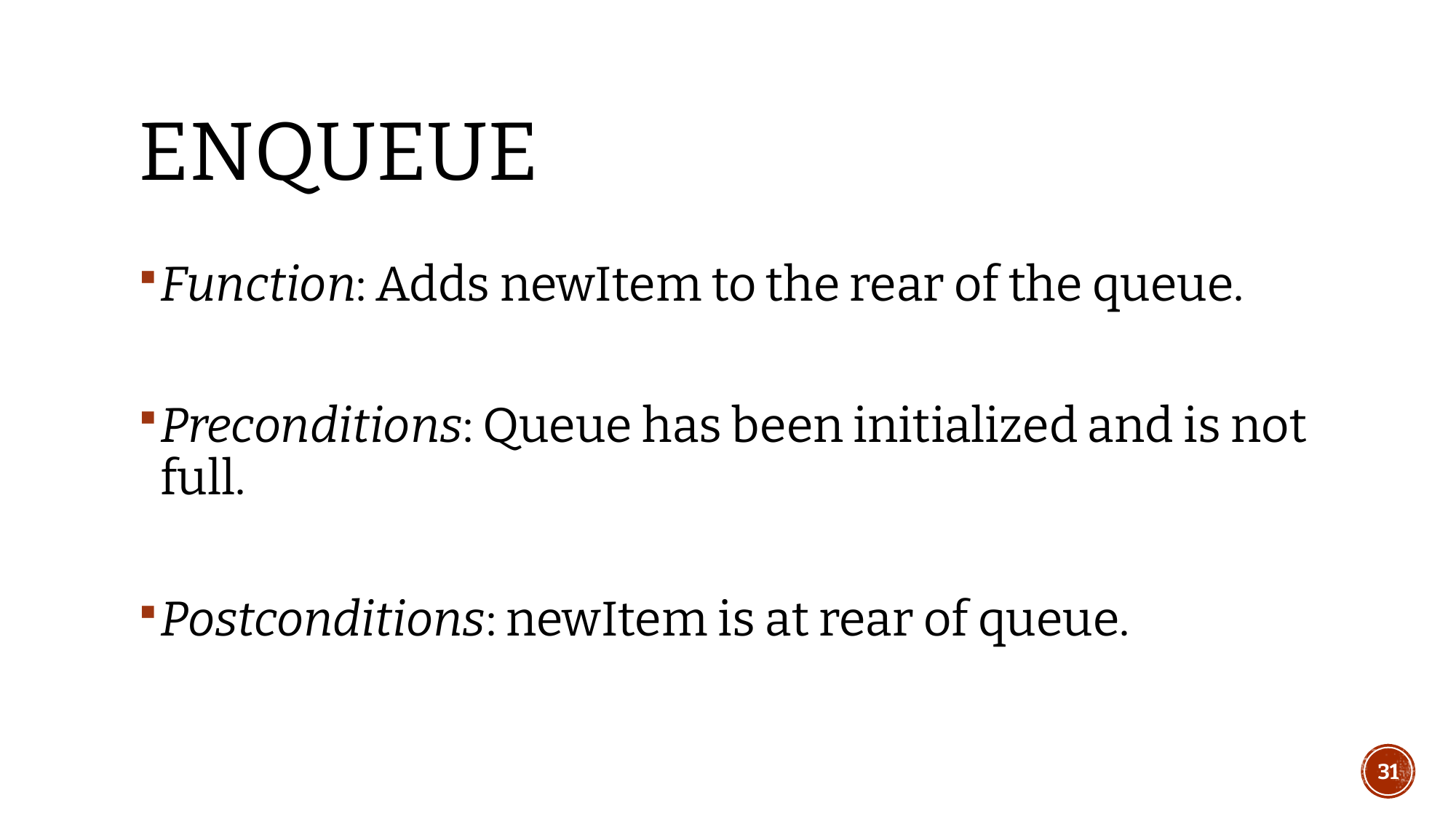

# Enqueue
Function: Adds newItem to the rear of the queue.

Preconditions: Queue has been initialized and is not full.

Postconditions: newItem is at rear of queue.
31